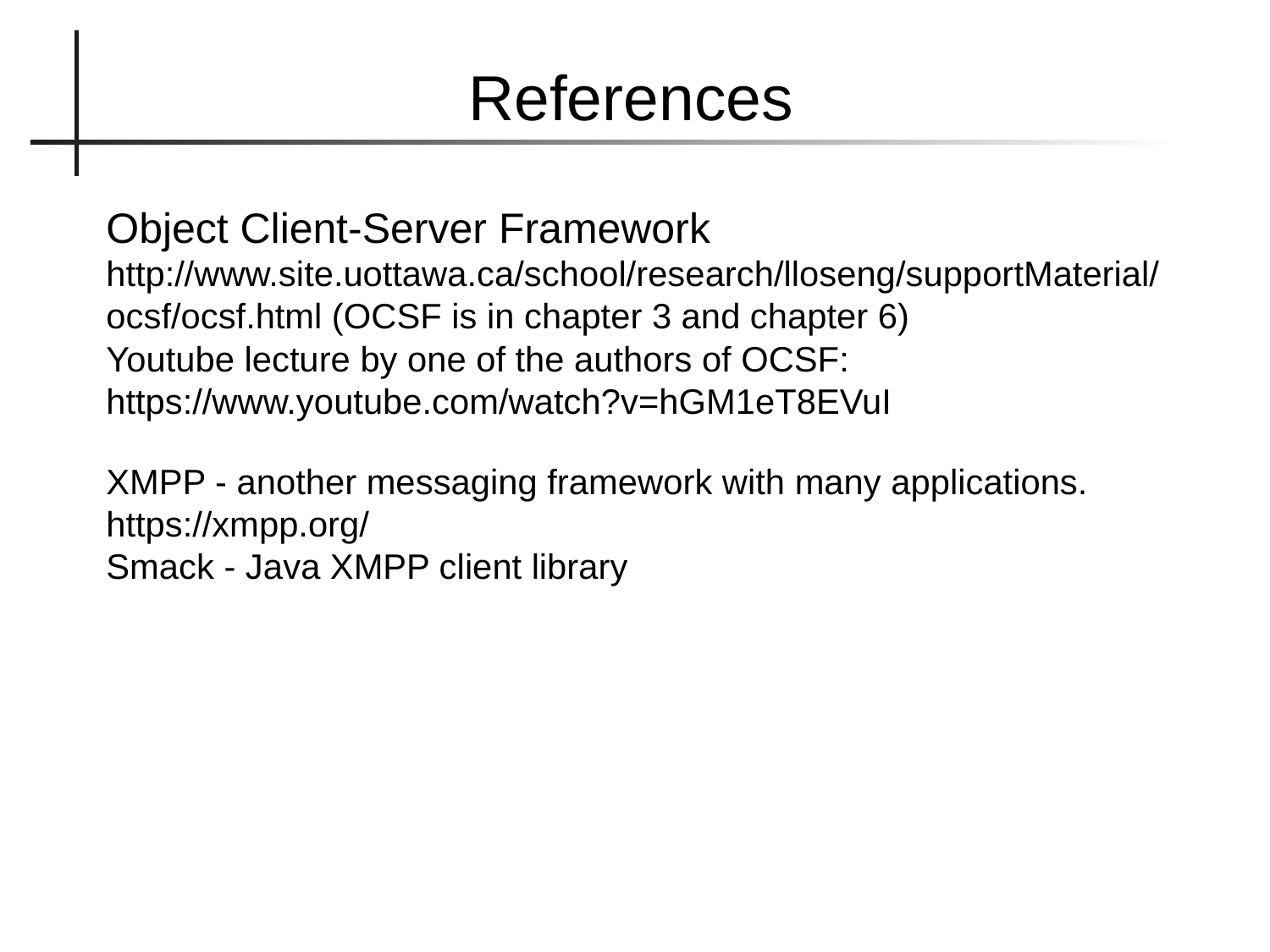

References
Object Client-Server Framework
http://www.site.uottawa.ca/school/research/lloseng/supportMaterial/ocsf/ocsf.html (OCSF is in chapter 3 and chapter 6)
Youtube lecture by one of the authors of OCSF:
https://www.youtube.com/watch?v=hGM1eT8EVuI

XMPP - another messaging framework with many applications.
https://xmpp.org/
Smack - Java XMPP client library